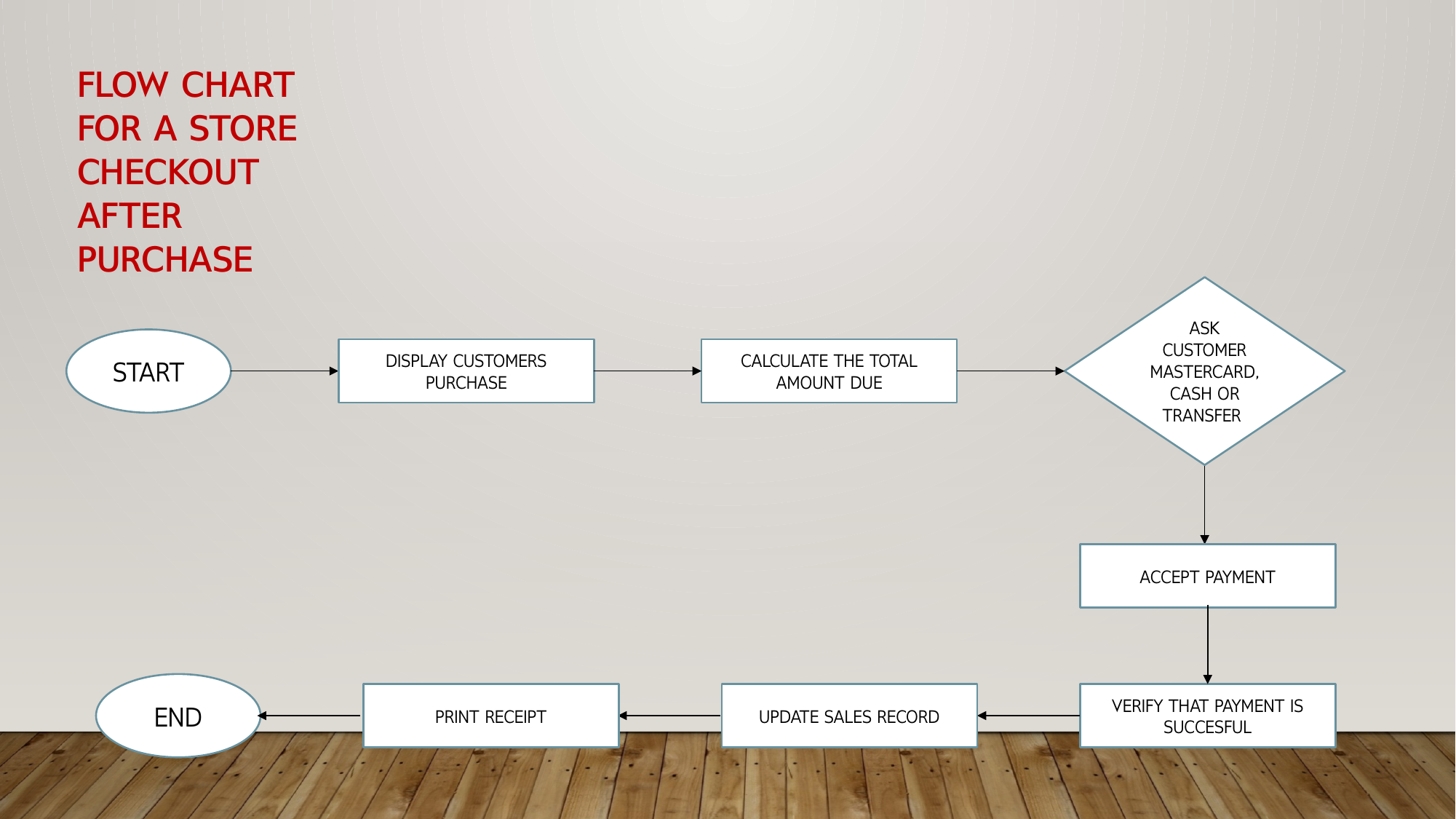

FLOW CHART FOR A STORE CHECKOUT AFTER PURCHASE
ASK CUSTOMER MASTERCARD, CASH OR TRANSFER
START
CALCULATE THE TOTAL AMOUNT DUE
DISPLAY CUSTOMERS PURCHASE
ACCEPT PAYMENT
END
PRINT RECEIPT
UPDATE SALES RECORD
VERIFY THAT PAYMENT IS SUCCESFUL